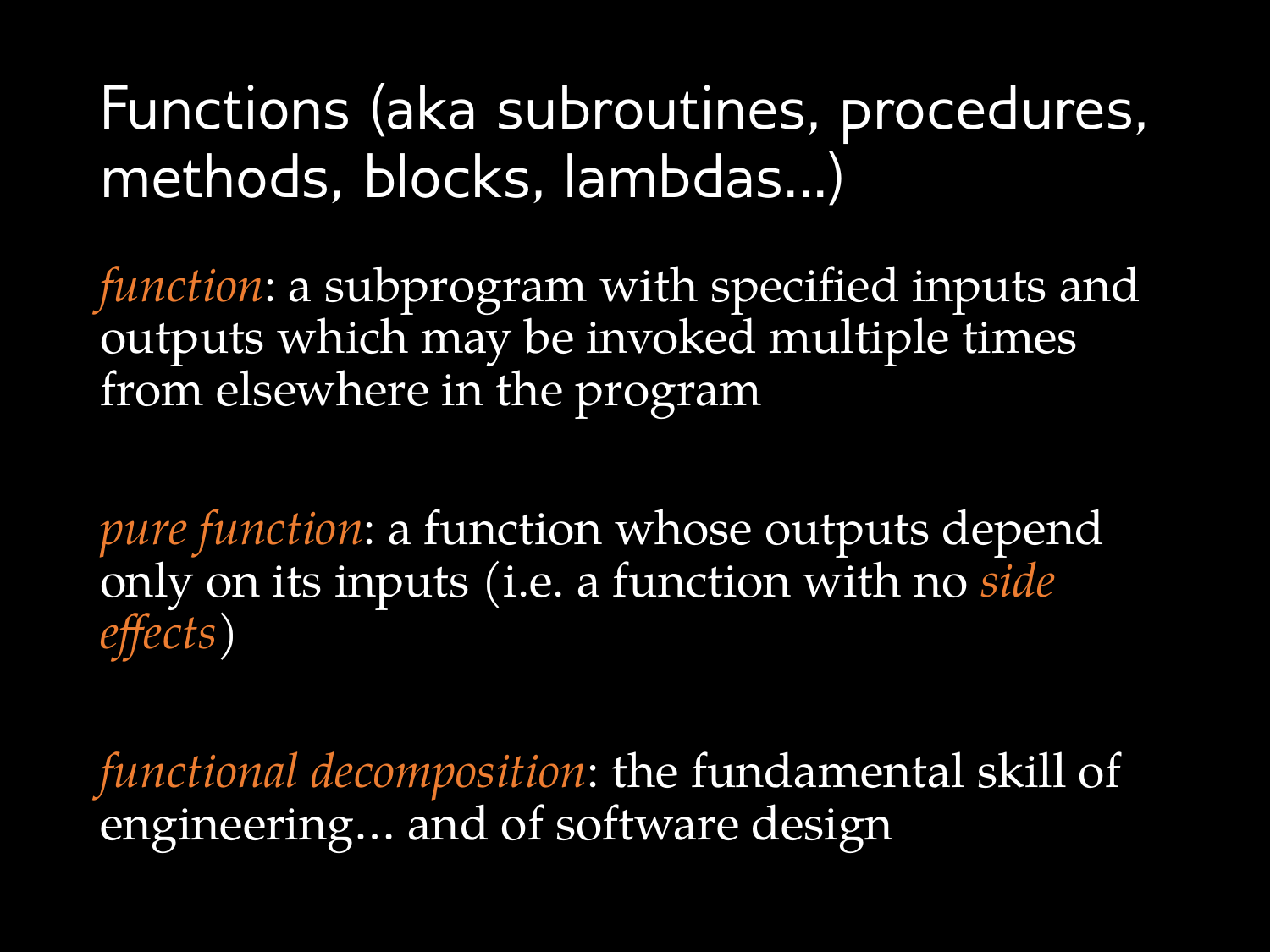

# Functions (aka subroutines, procedures, methods, blocks, lambdas...)
function: a subprogram with specified inputs and outputs which may be invoked multiple times from elsewhere in the program

pure function: a function whose outputs depend only on its inputs (i.e. a function with no side effects)

functional decomposition: the fundamental skill of engineering… and of software design